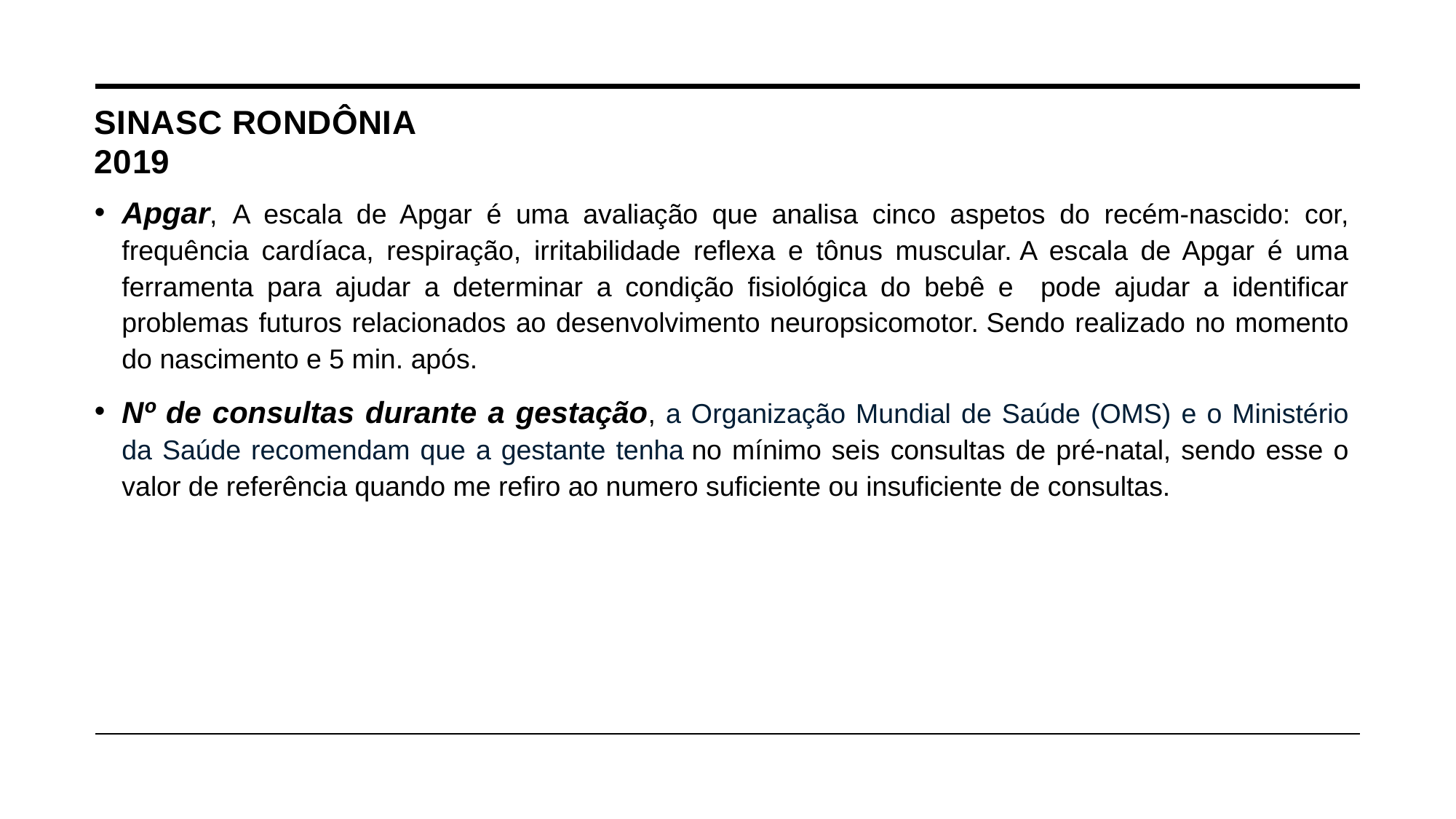

# SINASC Rondônia 2019
Apgar, A escala de Apgar é uma avaliação que analisa cinco aspetos do recém-nascido: cor, frequência cardíaca, respiração, irritabilidade reflexa e tônus muscular. A escala de Apgar é uma ferramenta para ajudar a determinar a condição fisiológica do bebê e  pode ajudar a identificar problemas futuros relacionados ao desenvolvimento neuropsicomotor. Sendo realizado no momento do nascimento e 5 min. após.
Nº de consultas durante a gestação, a Organização Mundial de Saúde (OMS) e o Ministério da Saúde recomendam que a gestante tenha no mínimo seis consultas de pré-natal, sendo esse o valor de referência quando me refiro ao numero suficiente ou insuficiente de consultas.